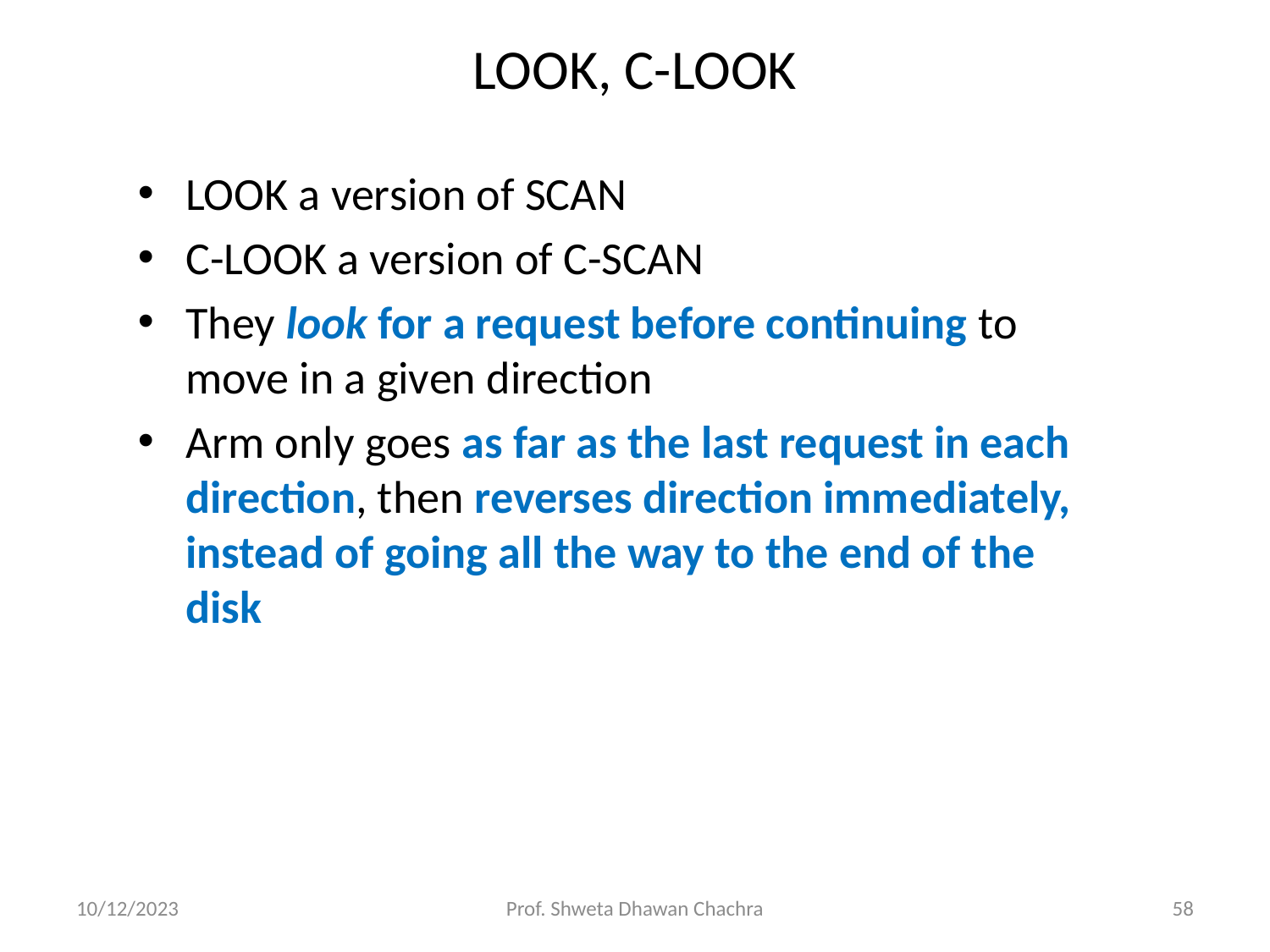

# LOOK, C-LOOK
LOOK a version of SCAN
C-LOOK a version of C-SCAN
They look for a request before continuing to move in a given direction
Arm only goes as far as the last request in each direction, then reverses direction immediately, instead of going all the way to the end of the disk
10/12/2023
Prof. Shweta Dhawan Chachra
58